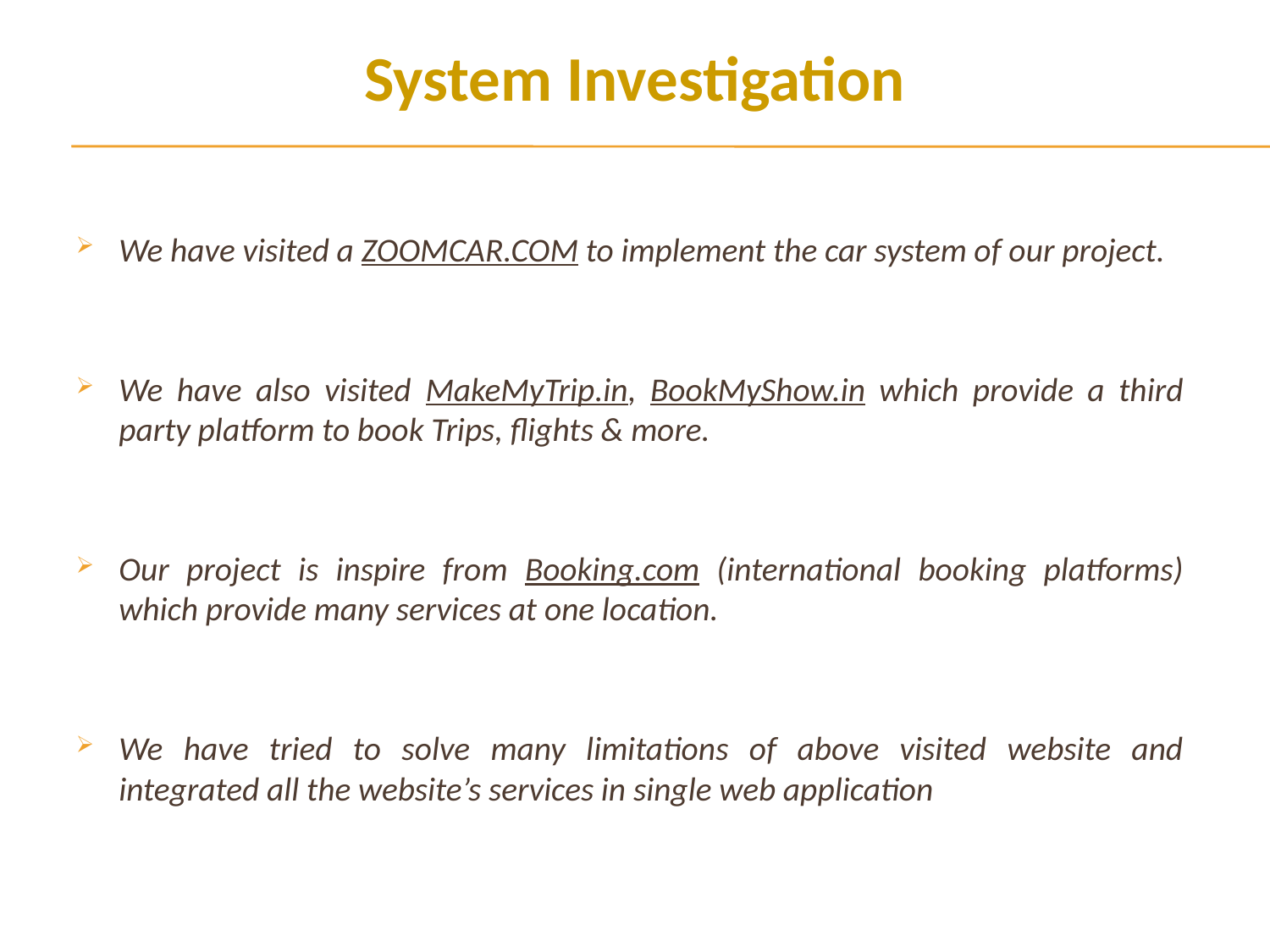

System Investigation
We have visited a ZOOMCAR.COM to implement the car system of our project.

We have also visited MakeMyTrip.in, BookMyShow.in which provide a third party platform to book Trips, flights & more.

Our project is inspire from Booking.com (international booking platforms) which provide many services at one location.

We have tried to solve many limitations of above visited website and integrated all the website’s services in single web application